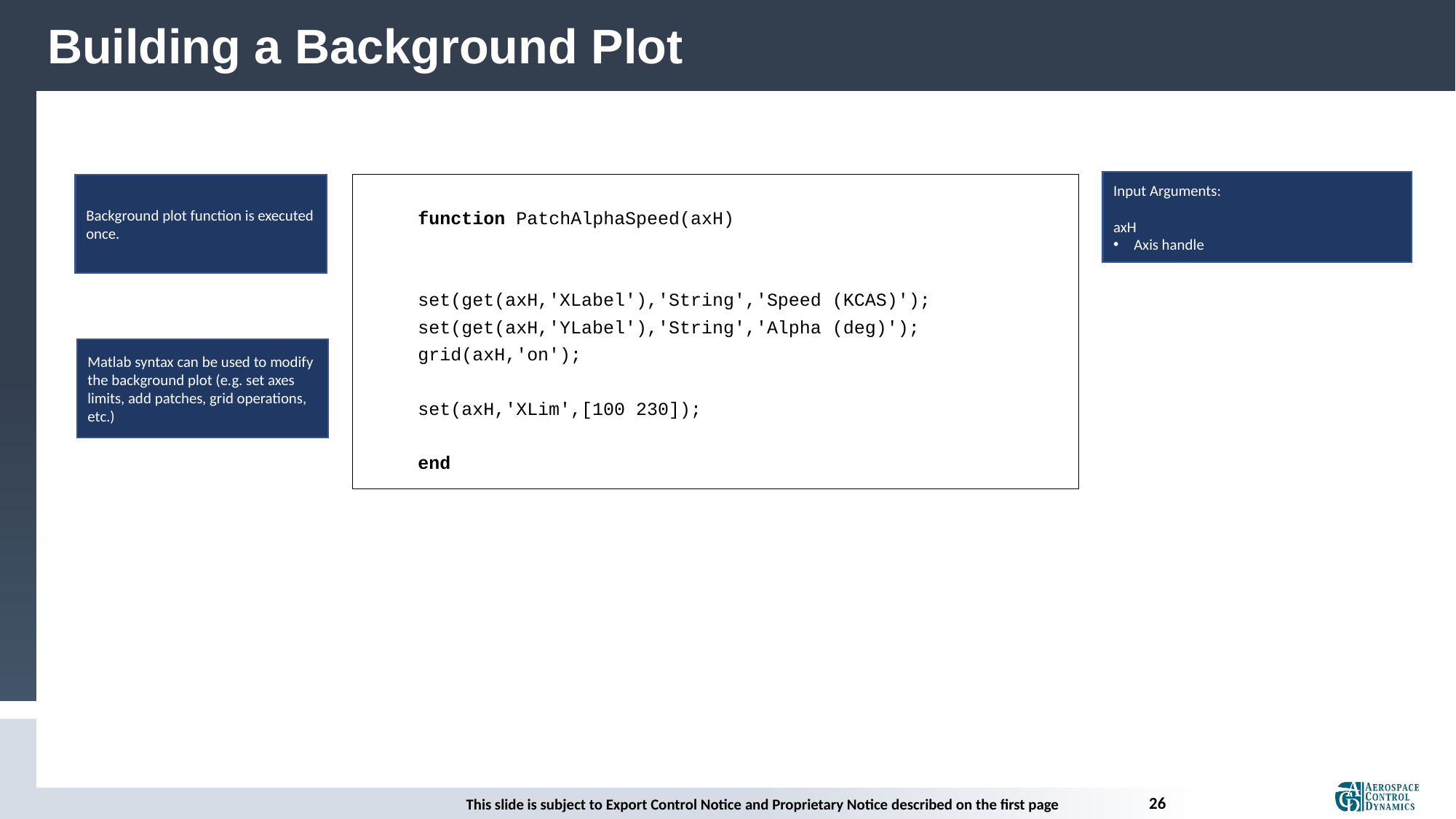

Building a Background Plot
Input Arguments:

axH
Axis handle
Background plot function is executed once.

function PatchAlphaSpeed(axH)

set(get(axH,'XLabel'),'String','Speed (KCAS)');
set(get(axH,'YLabel'),'String','Alpha (deg)');
grid(axH,'on');

set(axH,'XLim',[100 230]);

end
Matlab syntax can be used to modify the background plot (e.g. set axes limits, add patches, grid operations, etc.)